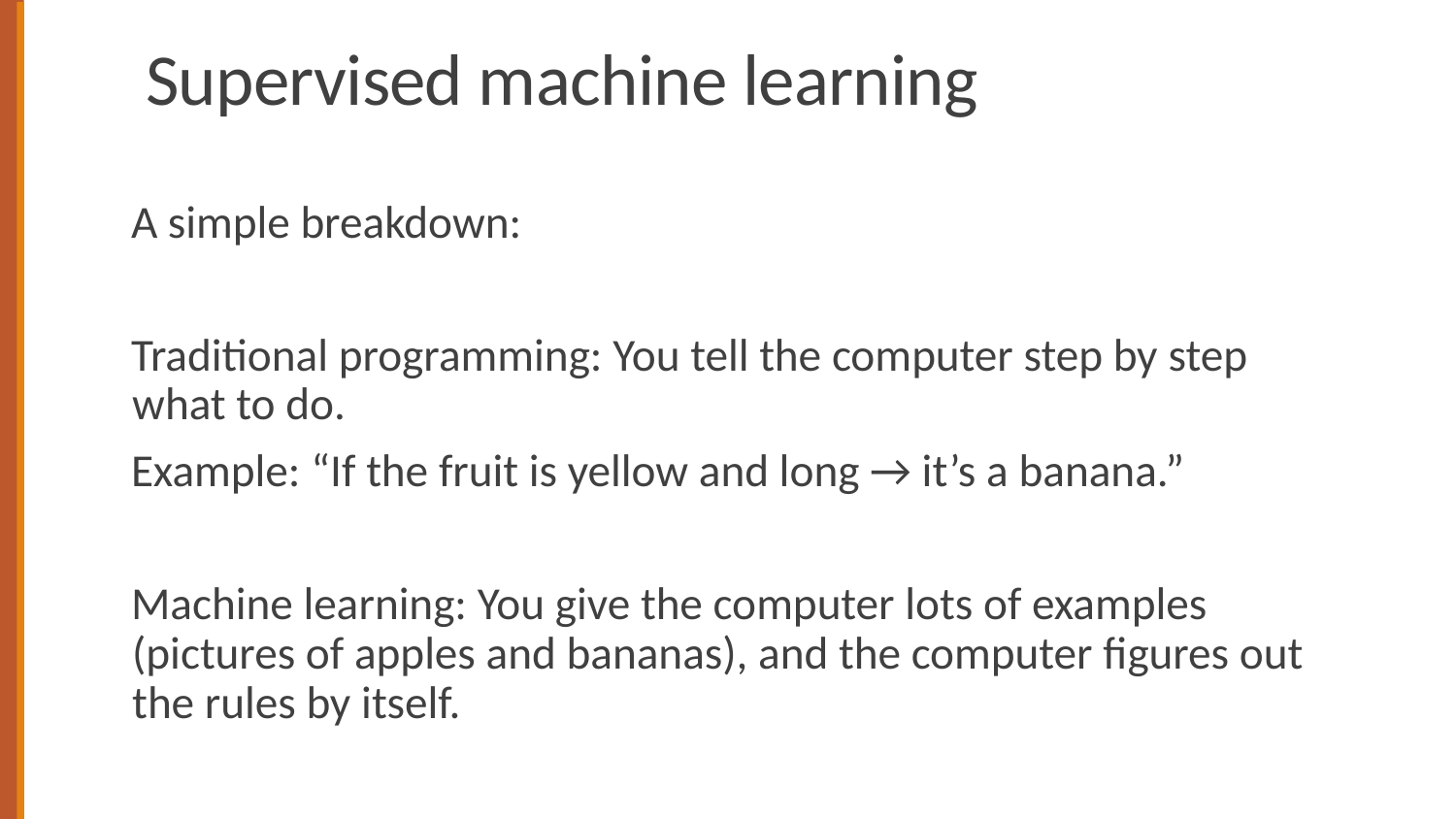

# Supervised machine learning
A simple breakdown:

Traditional programming: You tell the computer step by step what to do.
Example: “If the fruit is yellow and long → it’s a banana.”

Machine learning: You give the computer lots of examples (pictures of apples and bananas), and the computer figures out the rules by itself.